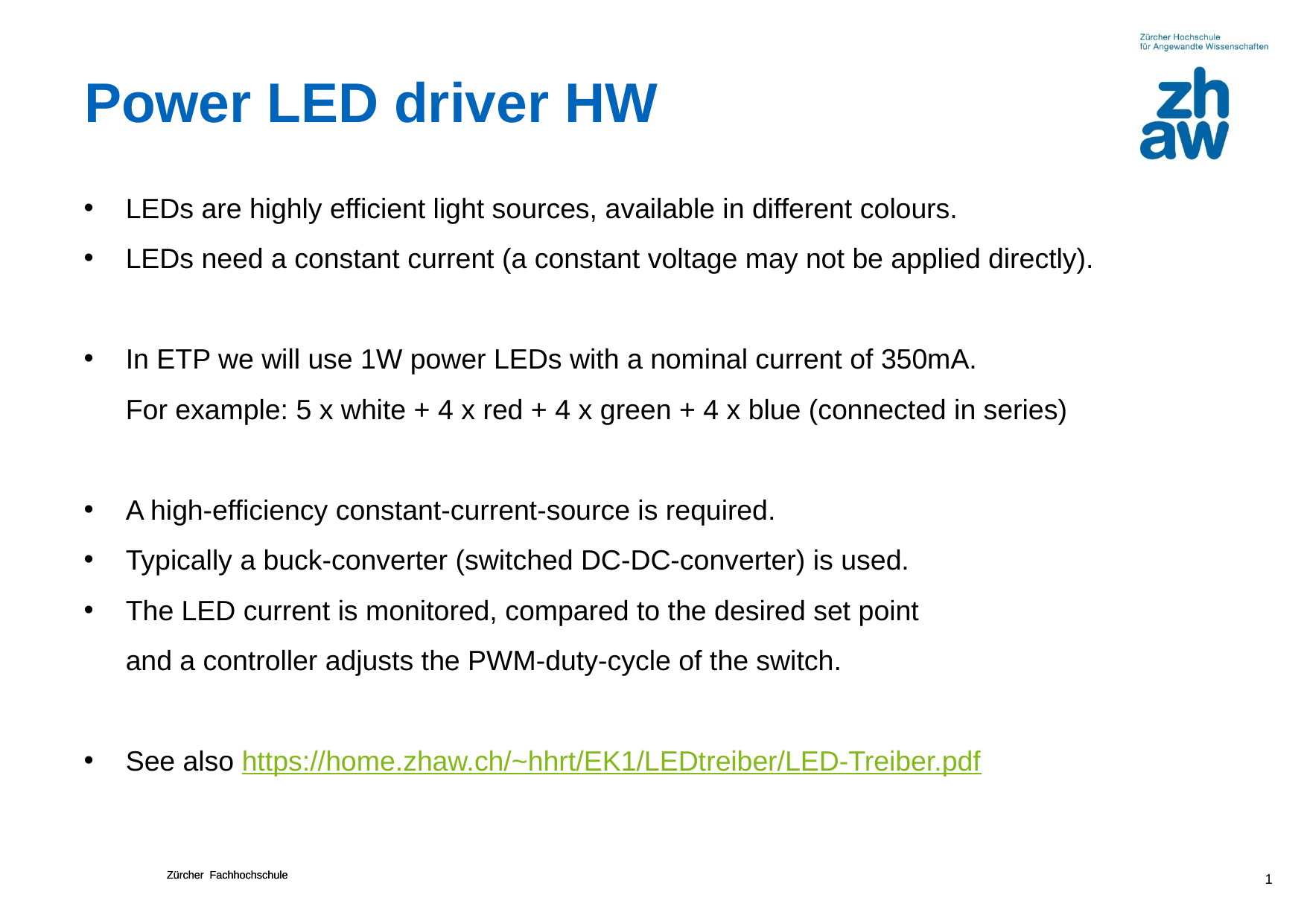

# Power LED driver HW
LEDs are highly efficient light sources, available in different colours.
LEDs need a constant current (a constant voltage may not be applied directly).

In ETP we will use 1W power LEDs with a nominal current of 350mA.
For example: 5 x white + 4 x red + 4 x green + 4 x blue (connected in series)

A high-efficiency constant-current-source is required.
Typically a buck-converter (switched DC-DC-converter) is used.
The LED current is monitored, compared to the desired set point
and a controller adjusts the PWM-duty-cycle of the switch.

See also https://home.zhaw.ch/~hhrt/EK1/LEDtreiber/LED-Treiber.pdf

1